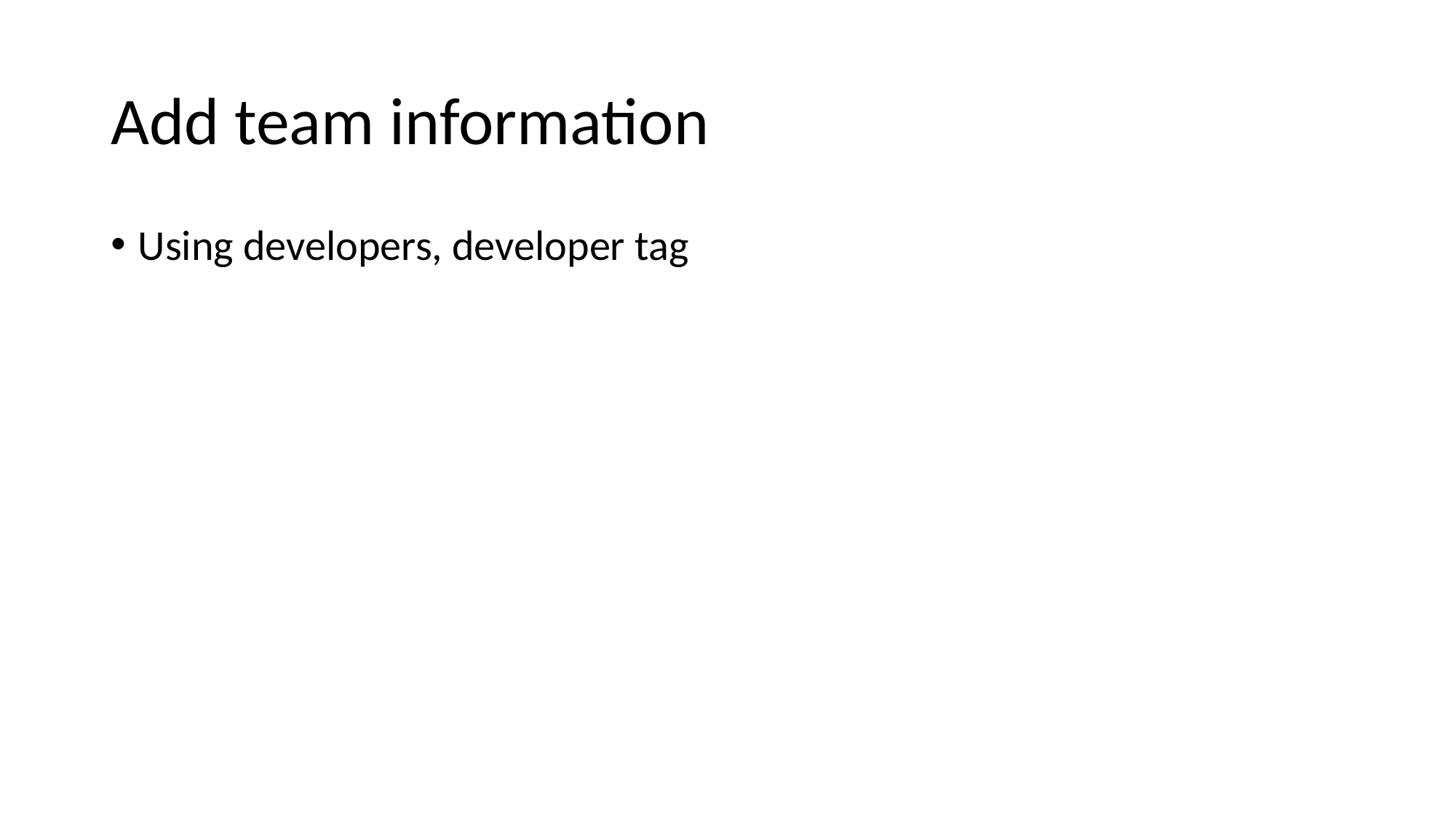

# Add team information
Using developers, developer tag